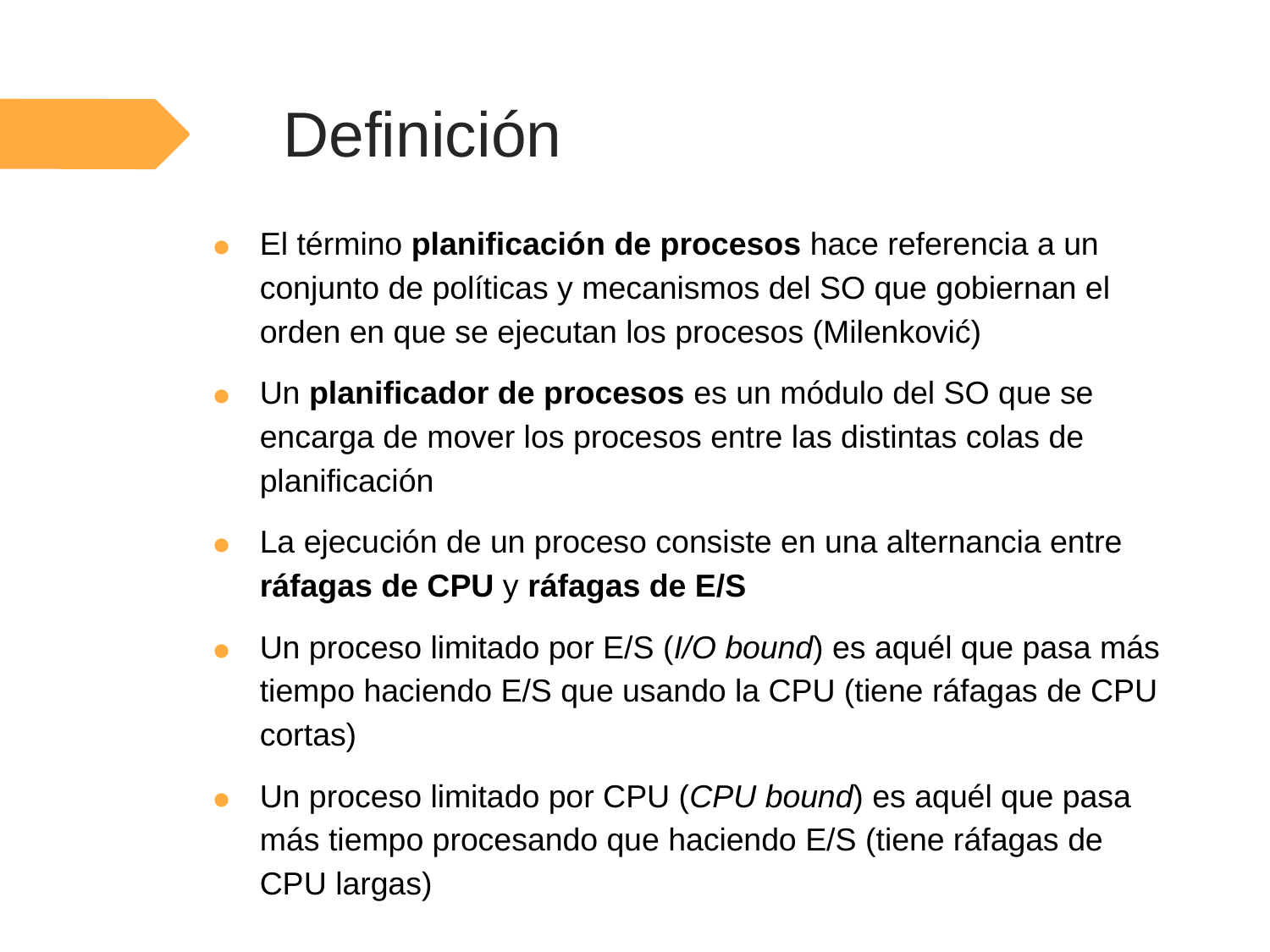

# Definición
El término planificación de procesos hace referencia a un conjunto de políticas y mecanismos del SO que gobiernan el orden en que se ejecutan los procesos (Milenković)
Un planificador de procesos es un módulo del SO que se encarga de mover los procesos entre las distintas colas de planificación
La ejecución de un proceso consiste en una alternancia entre ráfagas de CPU y ráfagas de E/S
Un proceso limitado por E/S (I/O bound) es aquél que pasa más tiempo haciendo E/S que usando la CPU (tiene ráfagas de CPU cortas)
Un proceso limitado por CPU (CPU bound) es aquél que pasa más tiempo procesando que haciendo E/S (tiene ráfagas de CPU largas)